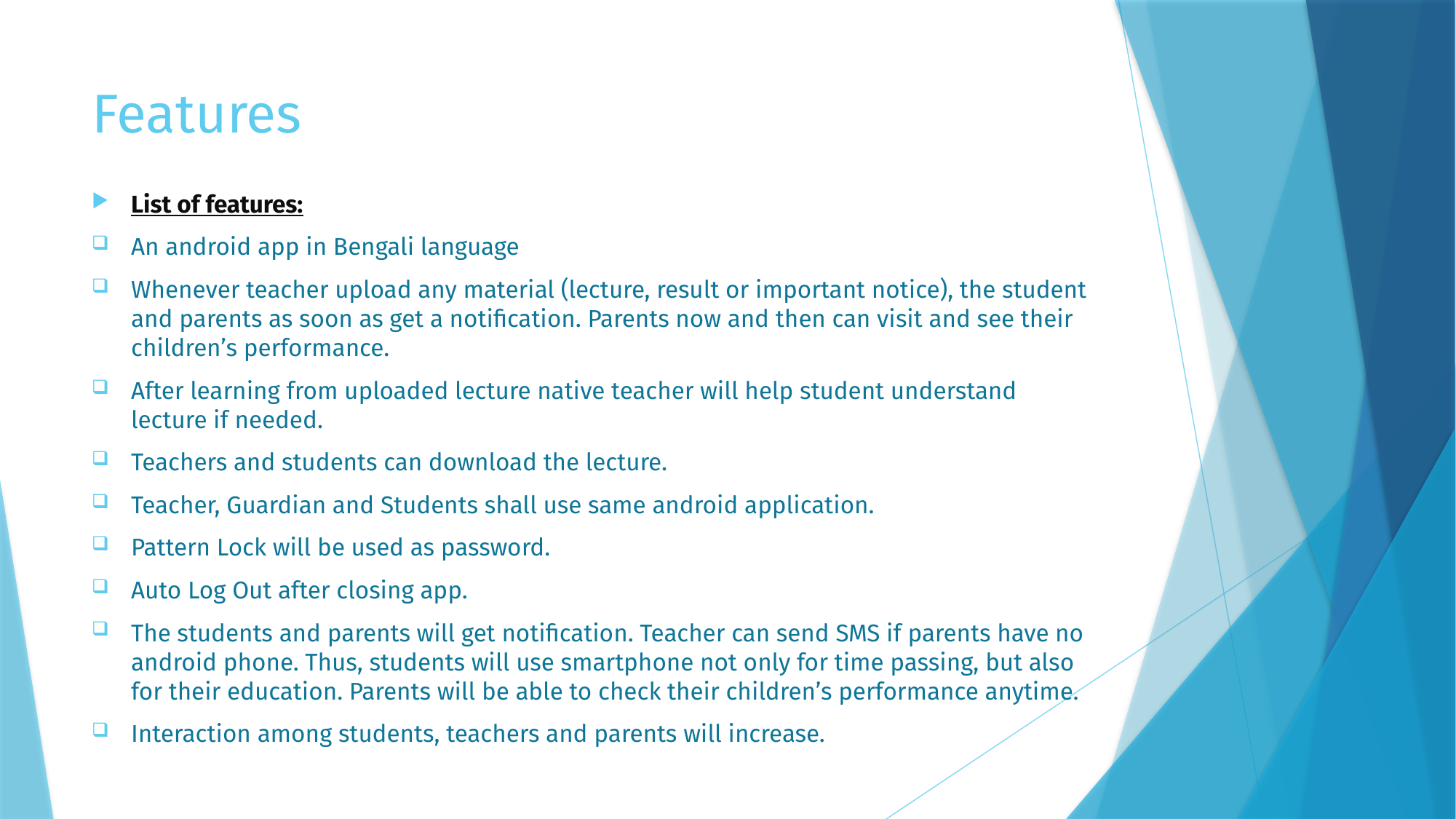

# Features
List of features:
An android app in Bengali language
Whenever teacher upload any material (lecture, result or important notice), the student and parents as soon as get a notification. Parents now and then can visit and see their children’s performance.
After learning from uploaded lecture native teacher will help student understand lecture if needed.
Teachers and students can download the lecture.
Teacher, Guardian and Students shall use same android application.
Pattern Lock will be used as password.
Auto Log Out after closing app.
The students and parents will get notification. Teacher can send SMS if parents have no android phone. Thus, students will use smartphone not only for time passing, but also for their education. Parents will be able to check their children’s performance anytime.
Interaction among students, teachers and parents will increase.